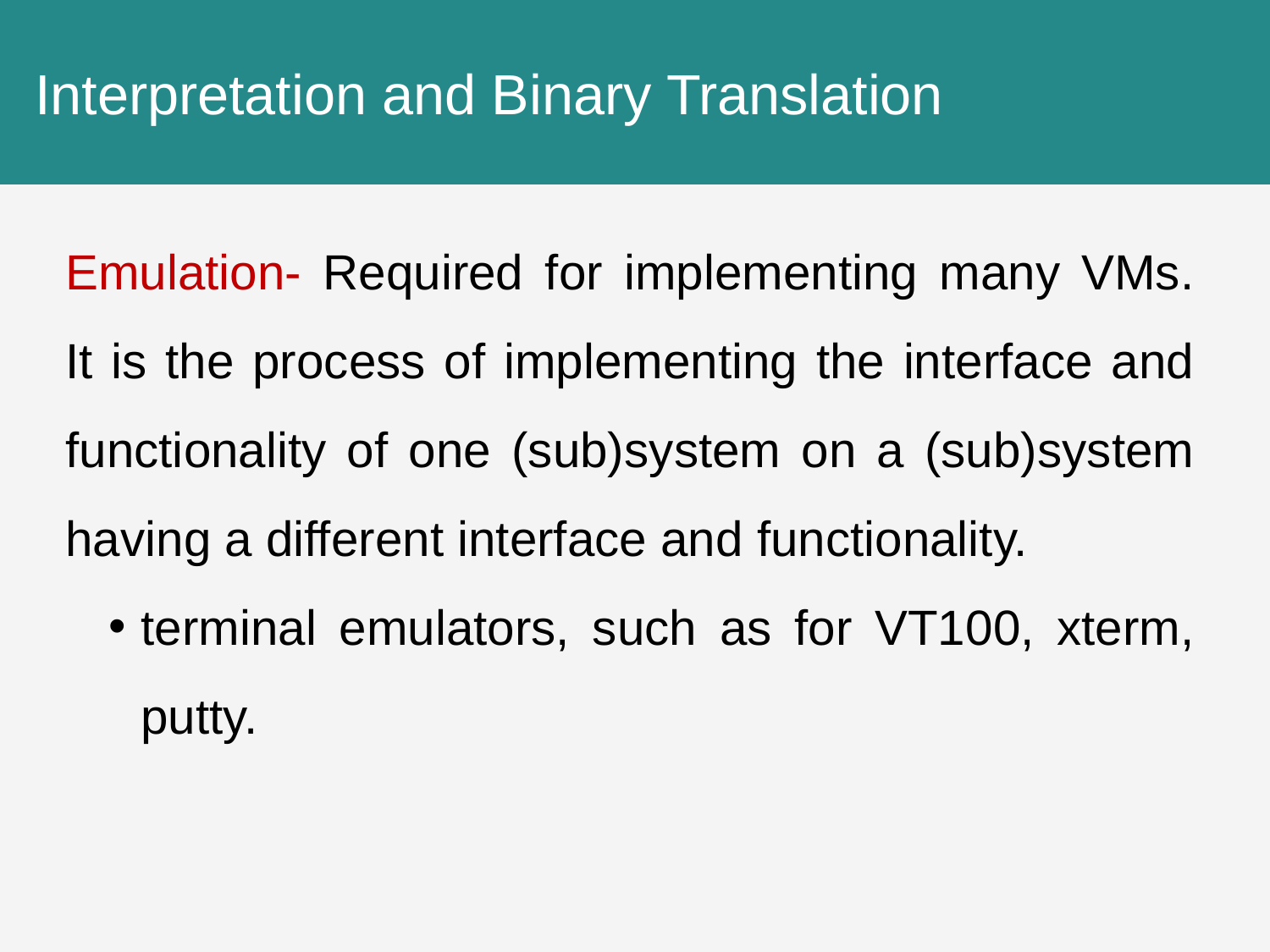

# Interpretation and Binary Translation
Emulation- Required for implementing many VMs. It is the process of implementing the interface and functionality of one (sub)system on a (sub)system having a different interface and functionality.
terminal emulators, such as for VT100, xterm, putty.